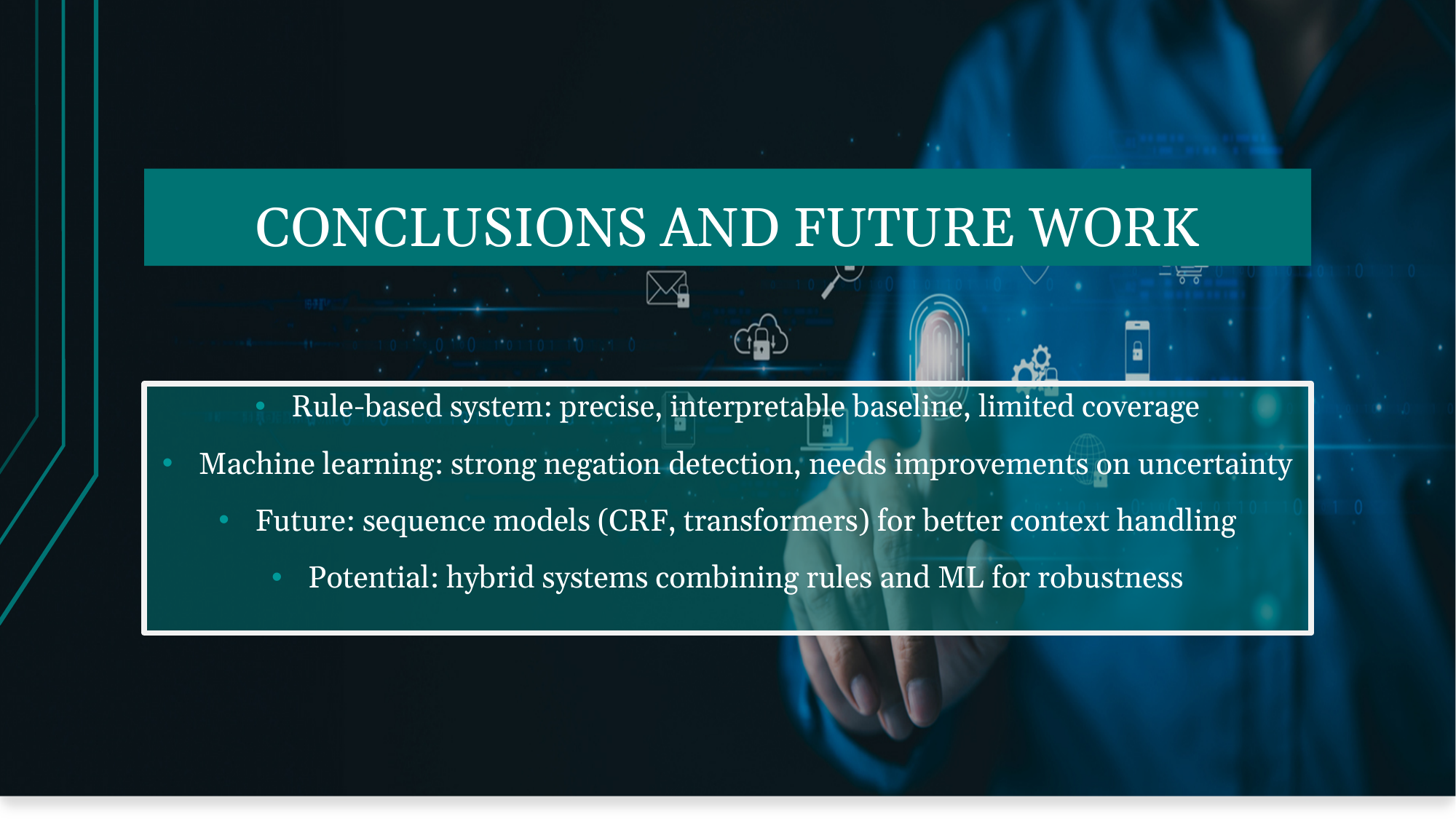

# CONCLUSIONS AND FUTURE WORK
Rule-based system: precise, interpretable baseline, limited coverage
Machine learning: strong negation detection, needs improvements on uncertainty
Future: sequence models (CRF, transformers) for better context handling
Potential: hybrid systems combining rules and ML for robustness